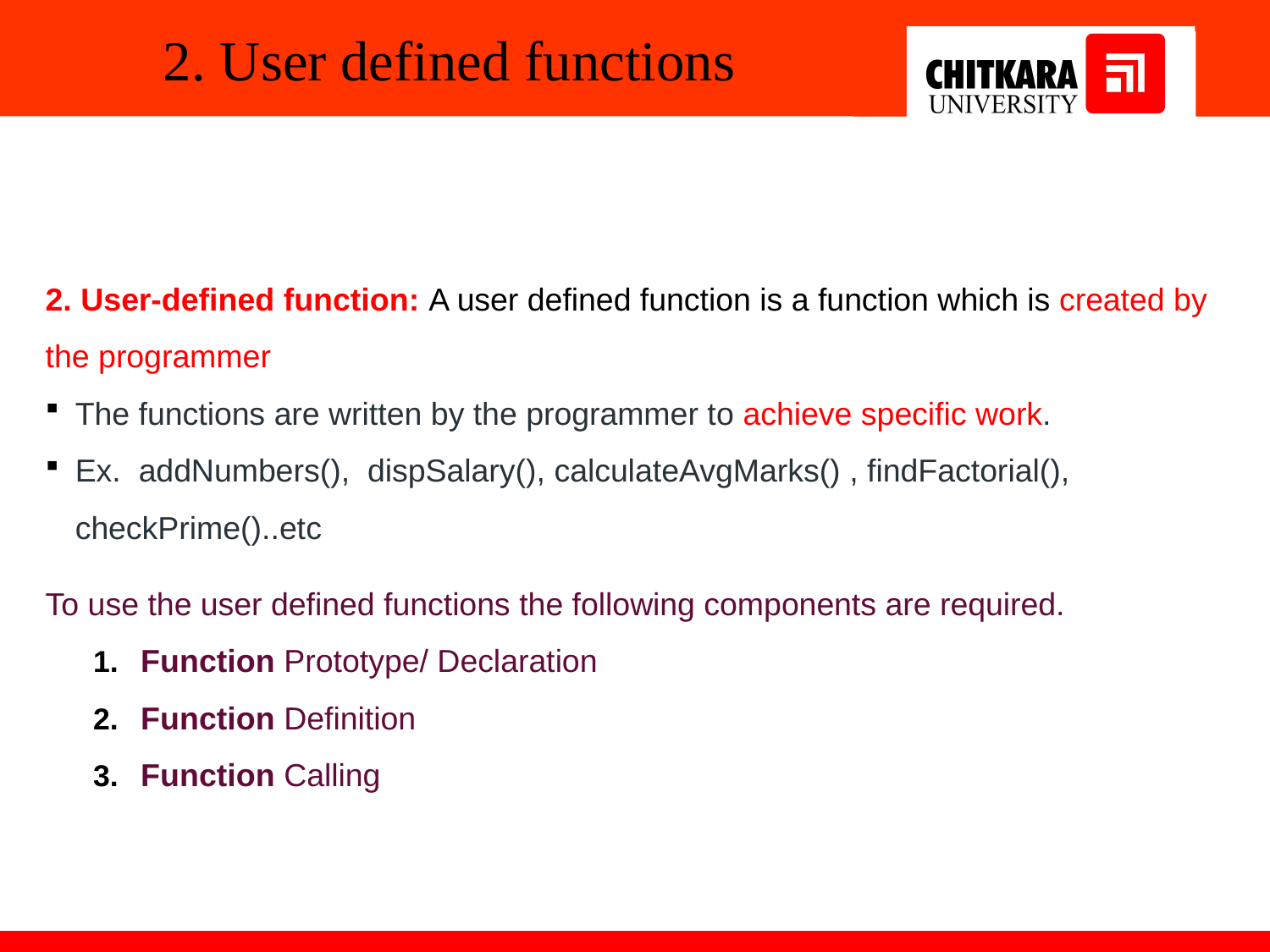

# 2. User defined functions
2. User-defined function: A user defined function is a function which is created by the programmer
The functions are written by the programmer to achieve specific work.
Ex.  addNumbers(),  dispSalary(), calculateAvgMarks() , findFactorial(), checkPrime()..etc

To use the user defined functions the following components are required.
Function Prototype/ Declaration
Function Definition
Function Calling